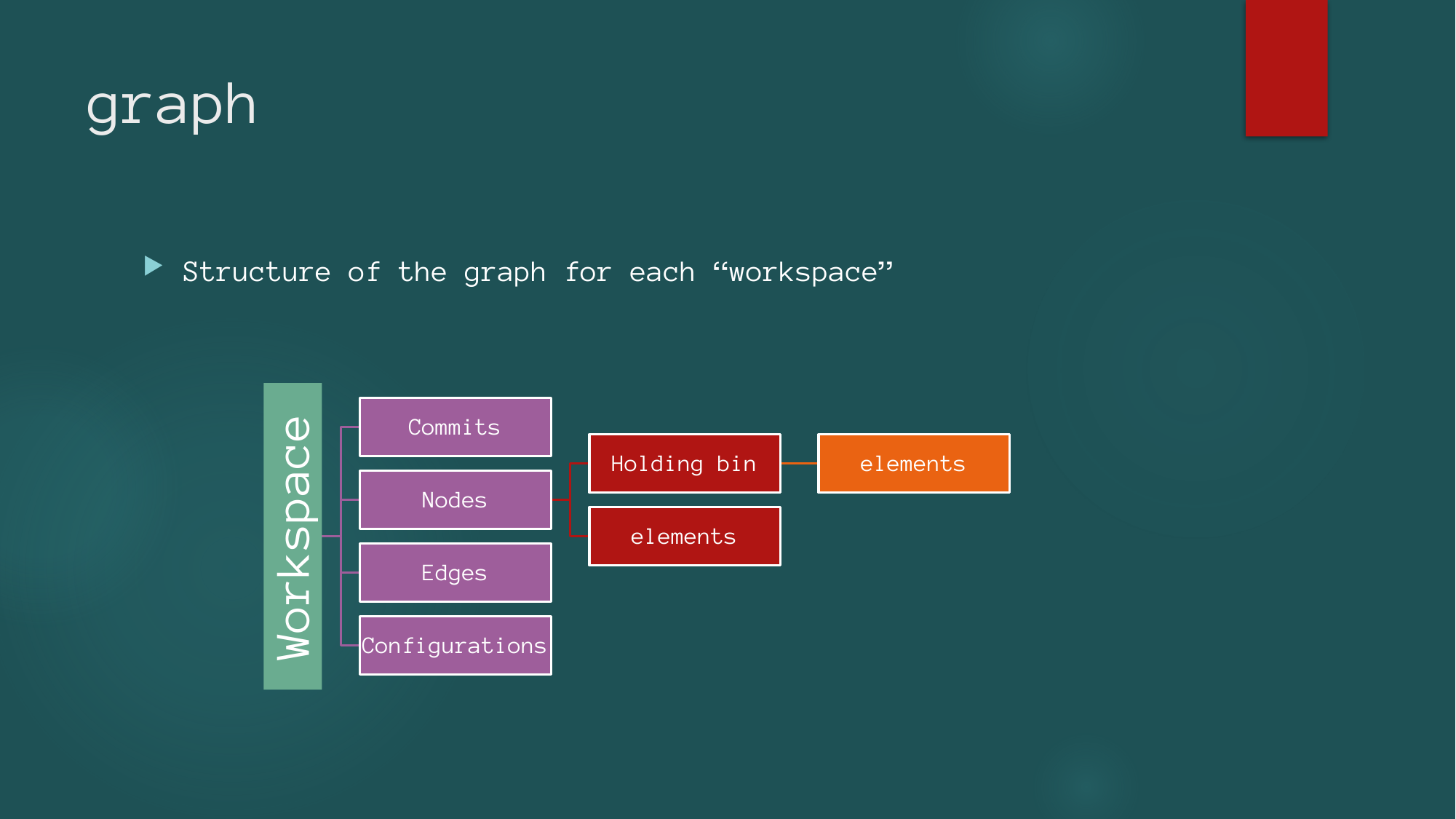

# graph
Structure of the graph for each “workspace”

Workspace
Commits
Nodes
Holding bin
elements
elements
Edges
Configurations